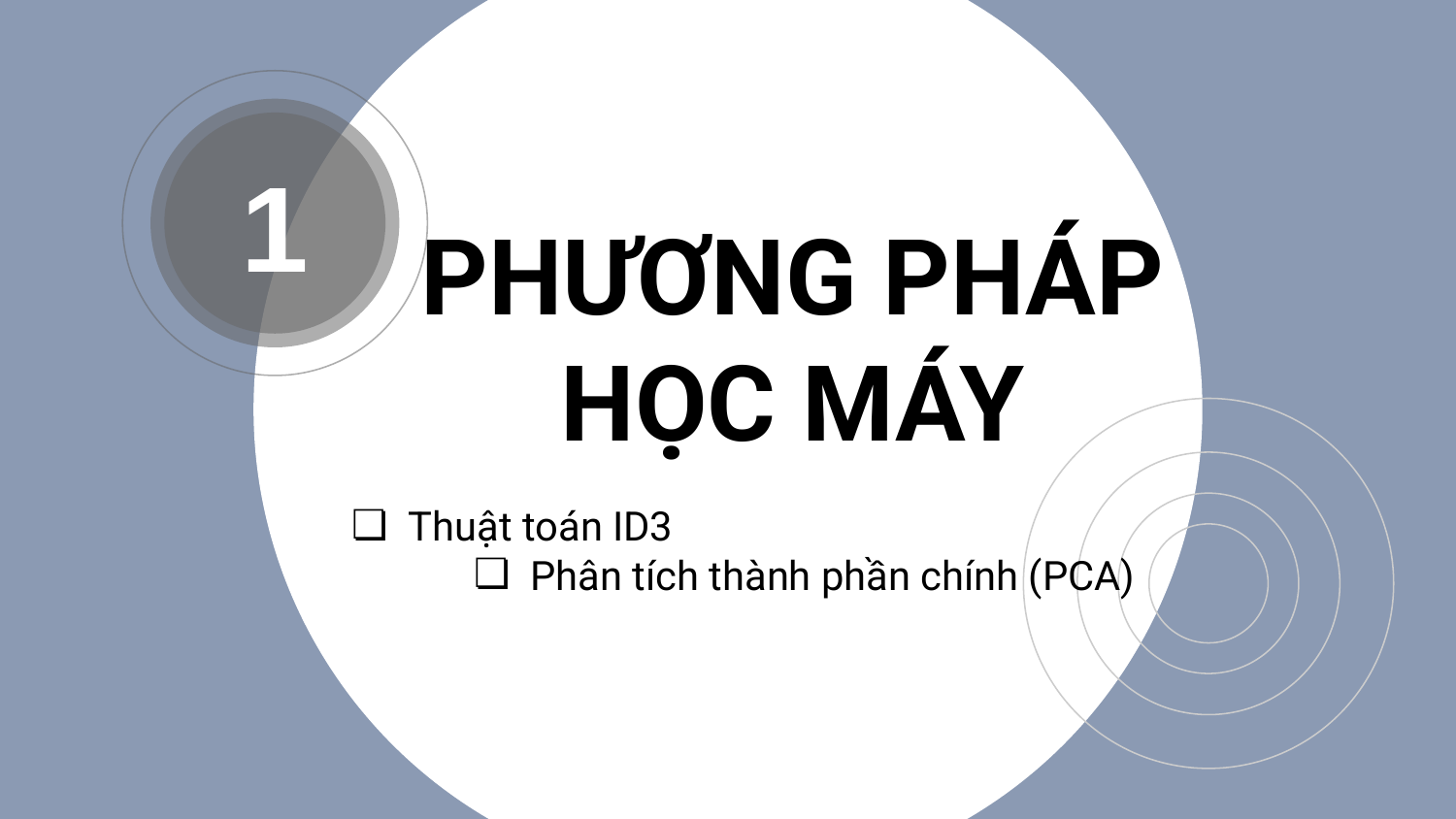

1
# PHƯƠNG PHÁP HỌC MÁY
Thuật toán ID3
Phân tích thành phần chính (PCA)